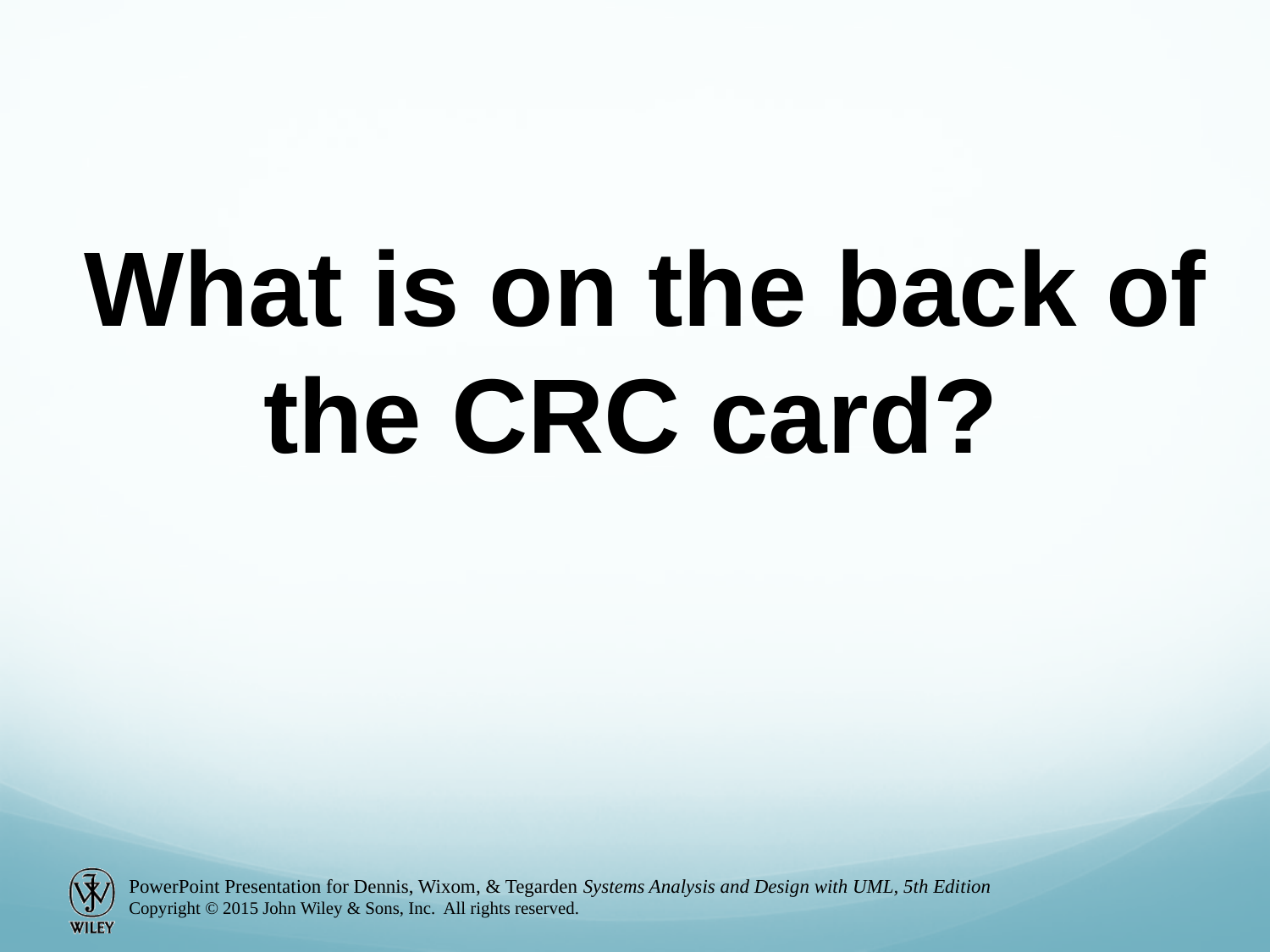

What is on the back of the CRC card?